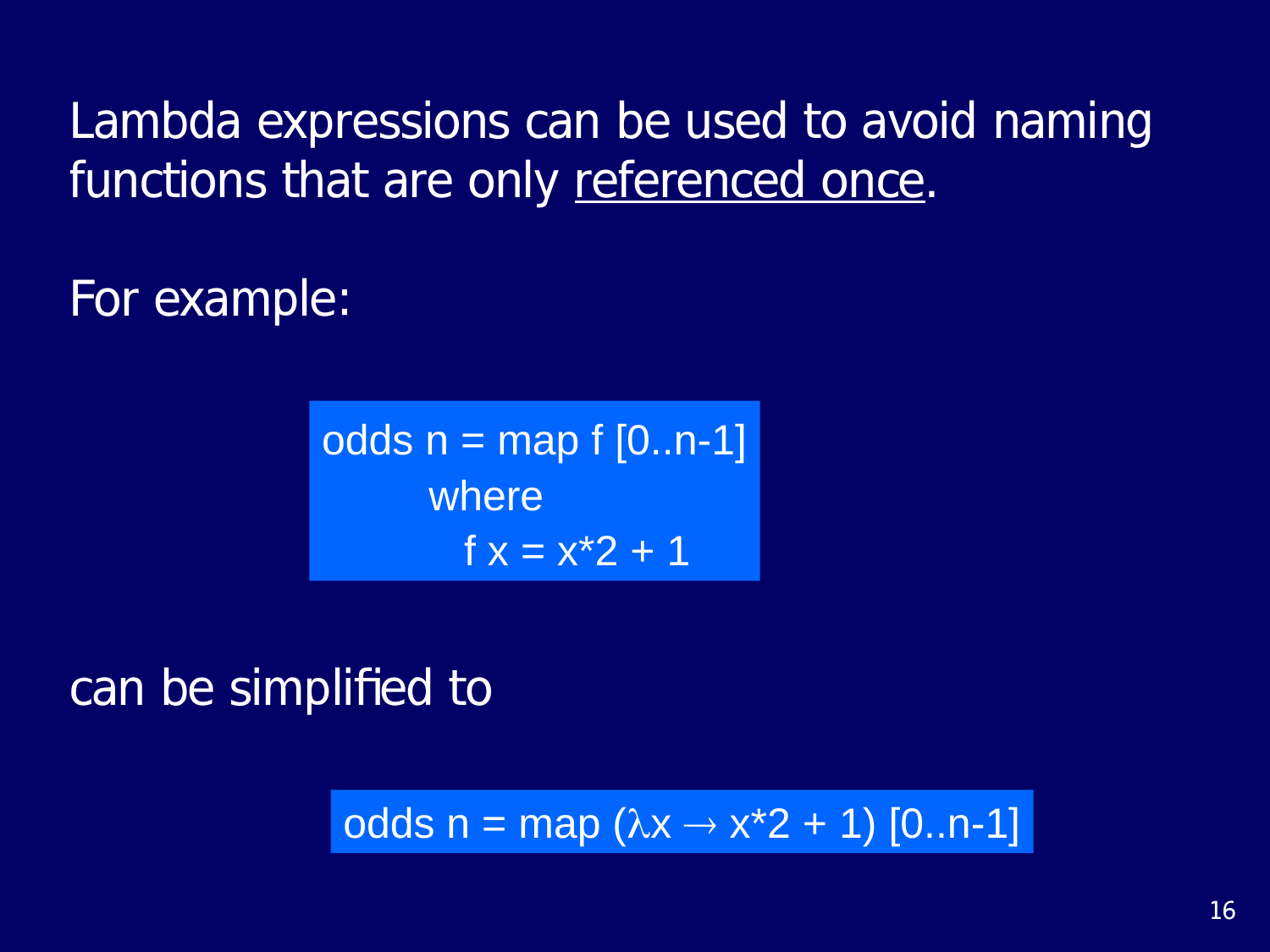

Lambda expressions can be used to avoid naming functions that are only referenced once.

For example:
odds n = map f [0..n-1]
         where
            f x = x*2 + 1
can be simplified to
odds n = map (λx → x*2 + 1) [0..n-1]
16